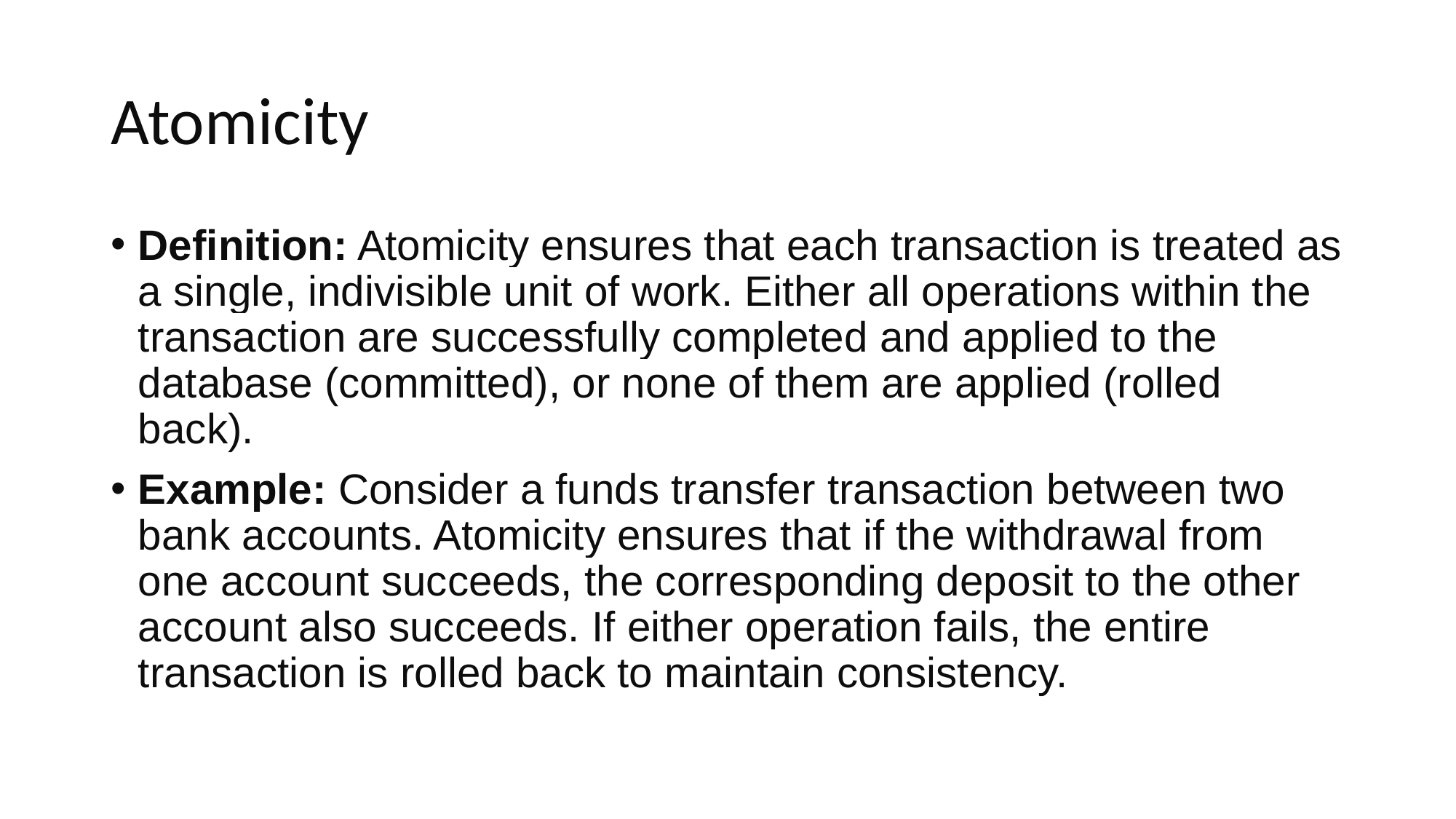

# Atomicity
Definition: Atomicity ensures that each transaction is treated as a single, indivisible unit of work. Either all operations within the transaction are successfully completed and applied to the database (committed), or none of them are applied (rolled back).
Example: Consider a funds transfer transaction between two bank accounts. Atomicity ensures that if the withdrawal from one account succeeds, the corresponding deposit to the other account also succeeds. If either operation fails, the entire transaction is rolled back to maintain consistency.